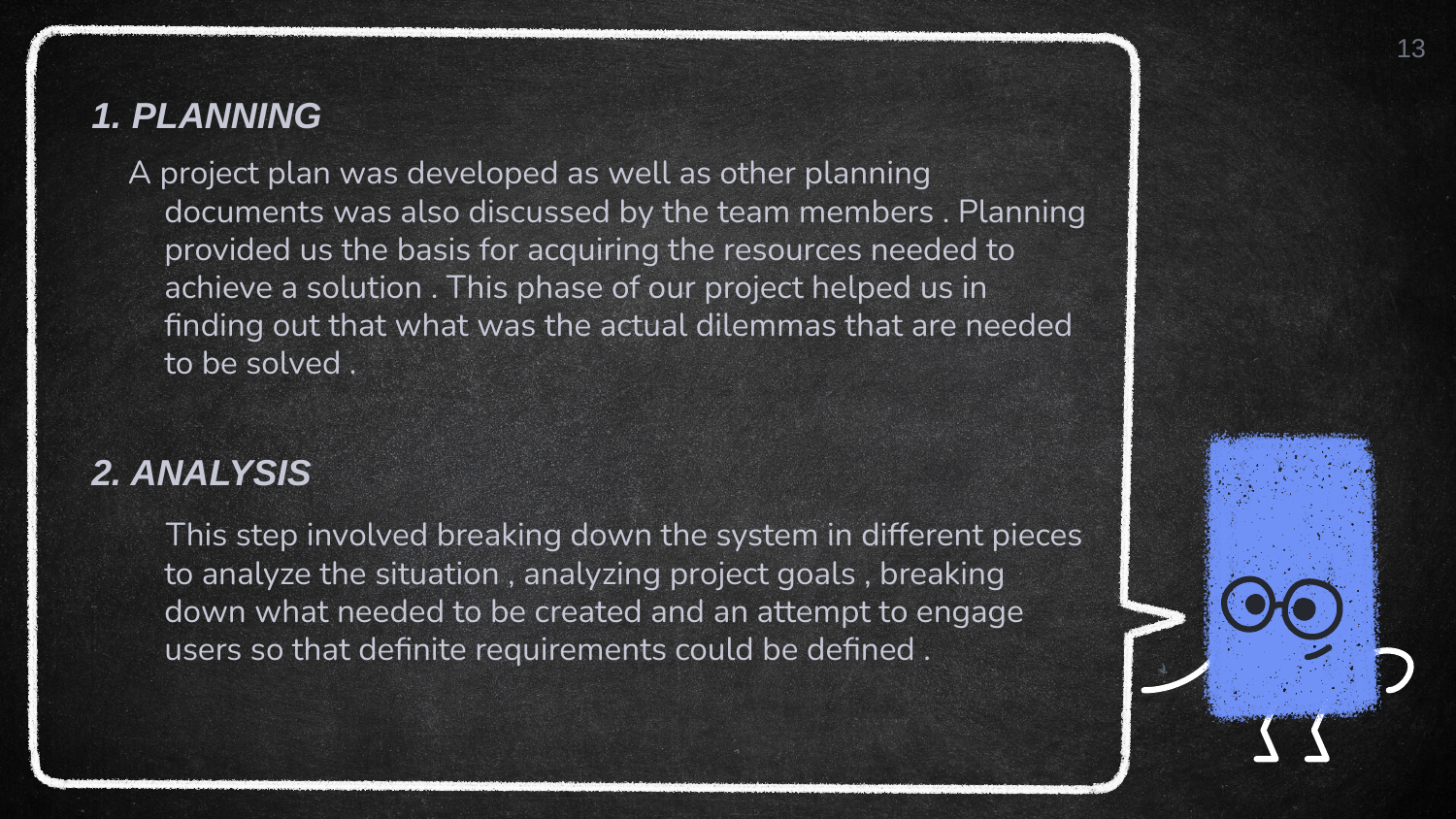

13
1. PLANNING

A project plan was developed as well as other planning documents was also discussed by the team members . Planning provided us the basis for acquiring the resources needed to achieve a solution . This phase of our project helped us in finding out that what was the actual dilemmas that are needed to be solved .

2. ANALYSIS

    This step involved breaking down the system in different pieces to analyze the situation , analyzing project goals , breaking down what needed to be created and an attempt to engage users so that definite requirements could be defined .